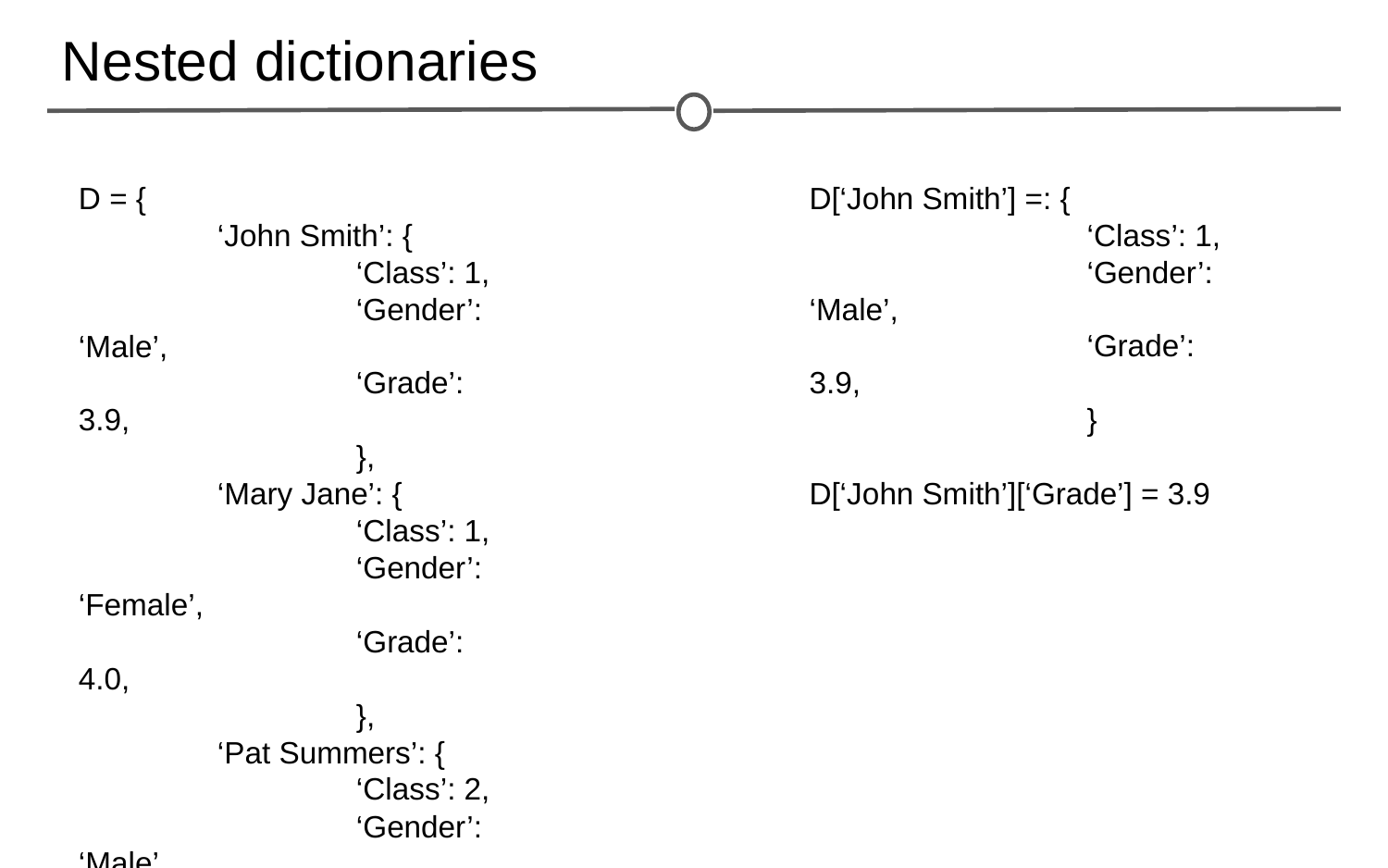

# Nested dictionaries
D = {
	‘John Smith’: {
		‘Class’: 1,
		‘Gender’: ‘Male’,
		‘Grade’: 3.9,
		},
	‘Mary Jane’: {
		‘Class’: 1,
		‘Gender’: ‘Female’,
		‘Grade’: 4.0,
		},
	‘Pat Summers’: {
		‘Class’: 2,
		‘Gender’: ‘Male’,
		‘Grade’: 2.0,
		},
	}
D[‘John Smith’] =: {
		‘Class’: 1,
		‘Gender’: ‘Male’,
		‘Grade’: 3.9,
		}

D[‘John Smith’][‘Grade’] = 3.9